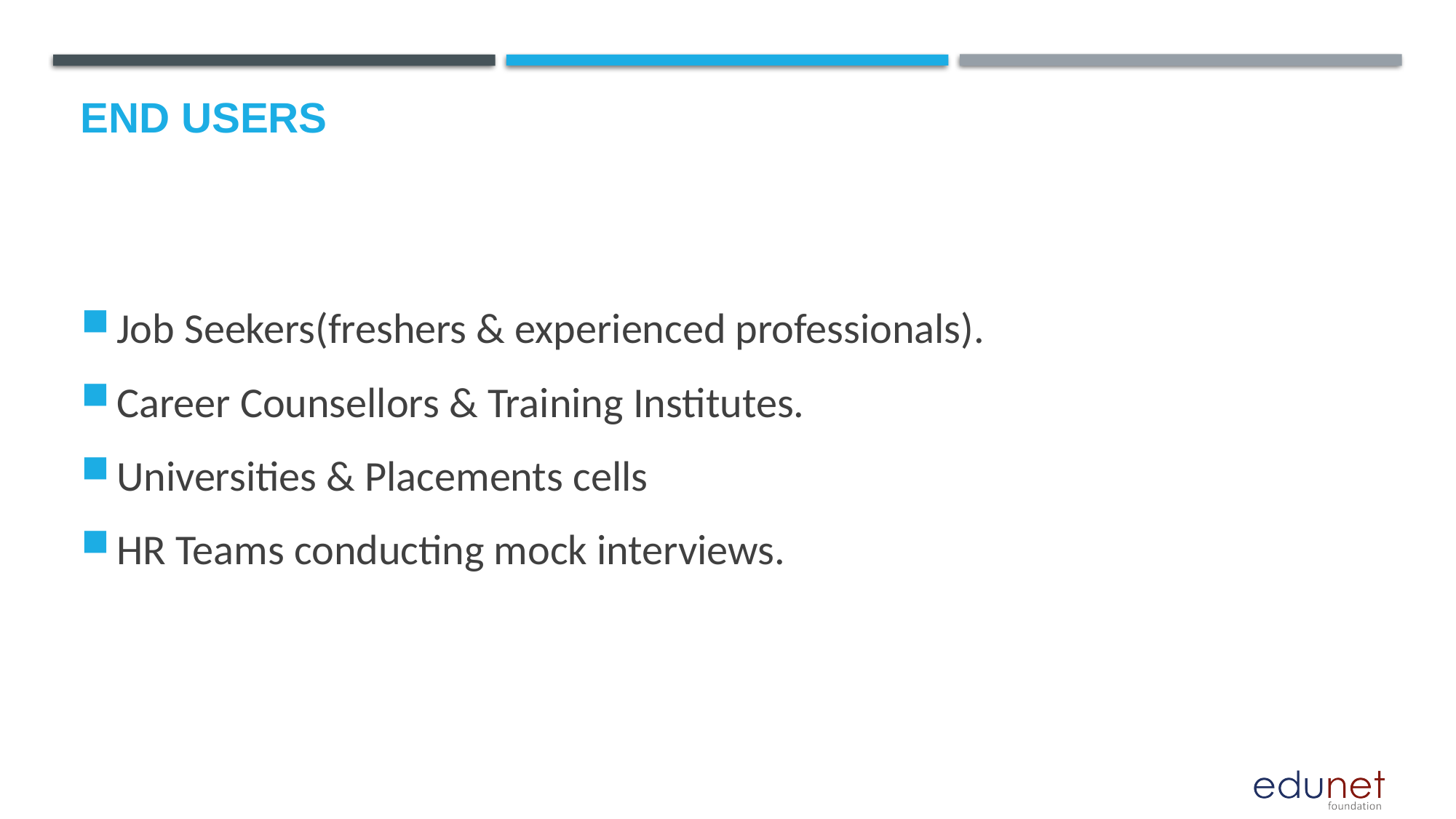

# End users
Job Seekers(freshers & experienced professionals).
Career Counsellors & Training Institutes.
Universities & Placements cells
HR Teams conducting mock interviews.